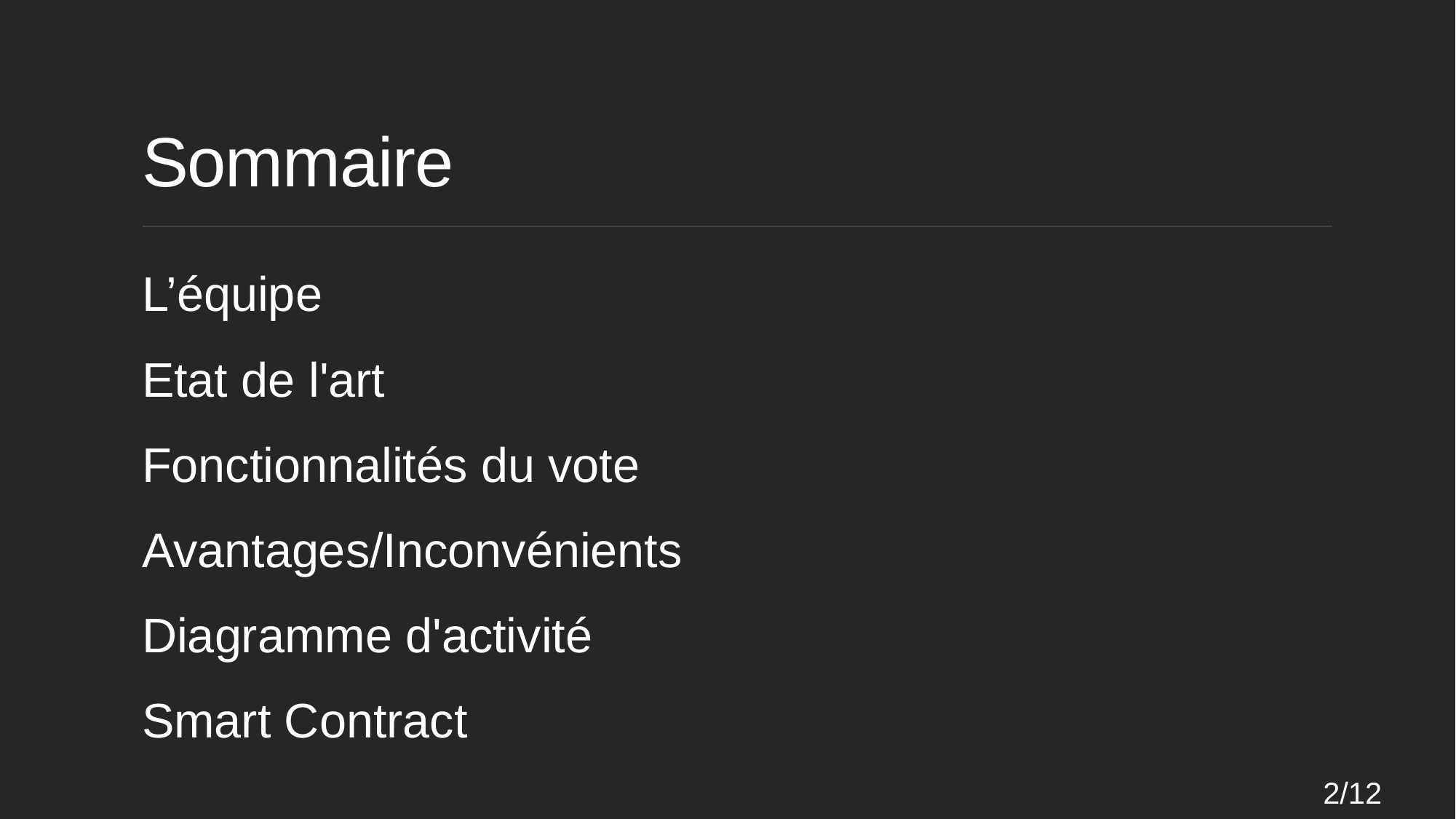

# Sommaire
L’équipe
Etat de l'art
Fonctionnalités du vote
Avantages/Inconvénients
Diagramme d'activité
Smart Contract
2/12